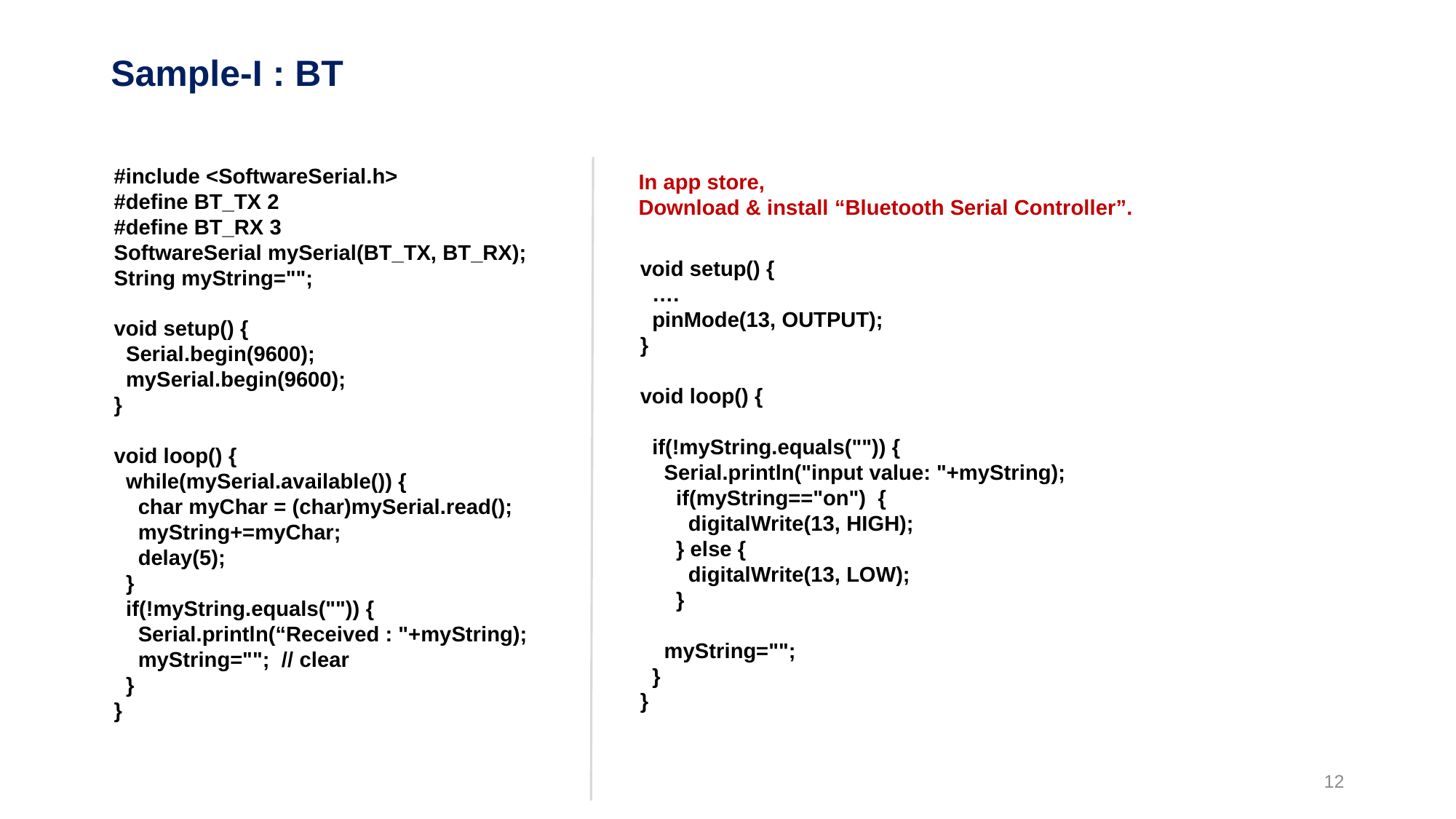

# Sample-I : BT
#include <SoftwareSerial.h>
#define BT_TX 2
#define BT_RX 3
SoftwareSerial mySerial(BT_TX, BT_RX);
String myString="";

void setup() {
  Serial.begin(9600);
  mySerial.begin(9600);
}

void loop() {
  while(mySerial.available()) {
    char myChar = (char)mySerial.read();
    myString+=myChar;
    delay(5);
  }
  if(!myString.equals("")) {
    Serial.println(“Received : "+myString);
    myString="";  // clear
  }
}

In app store,
Download & install “Bluetooth Serial Controller”.
void setup() {
  ….
  pinMode(13, OUTPUT);
}

void loop() {

  if(!myString.equals("")) {
    Serial.println("input value: "+myString);
      if(myString=="on")  {
        digitalWrite(13, HIGH);
      } else {
        digitalWrite(13, LOW);
      }

    myString="";
  }
}
12